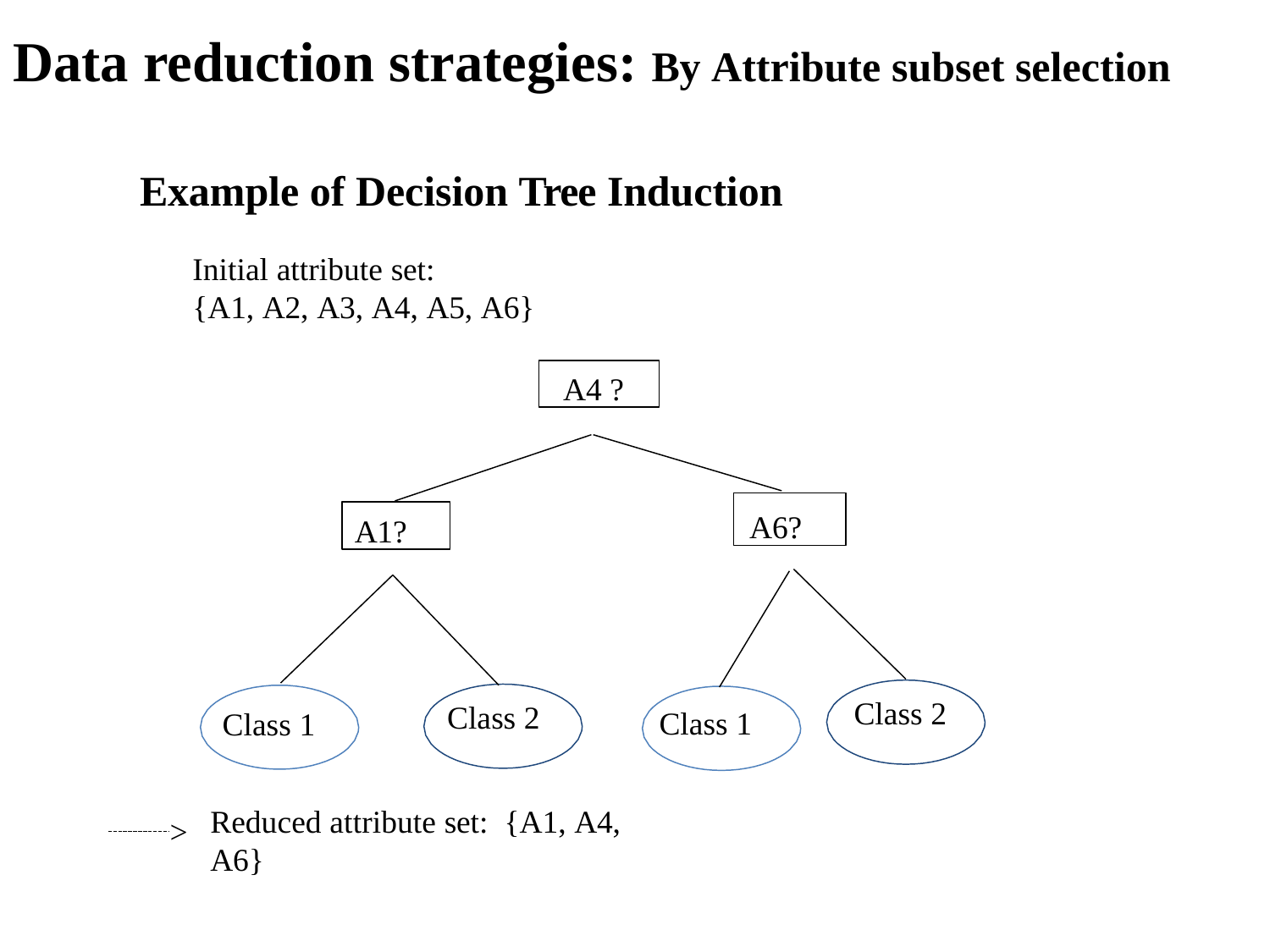

# Data reduction strategies: By Attribute subset selection
Example of Decision Tree Induction
Initial attribute set:
{A1, A2, A3, A4, A5, A6}
A4 ?

A6?
A1?

Class 2
Class 2
Class 1
Class 1
Reduced attribute set:  {A1, A4, A6}
 	>